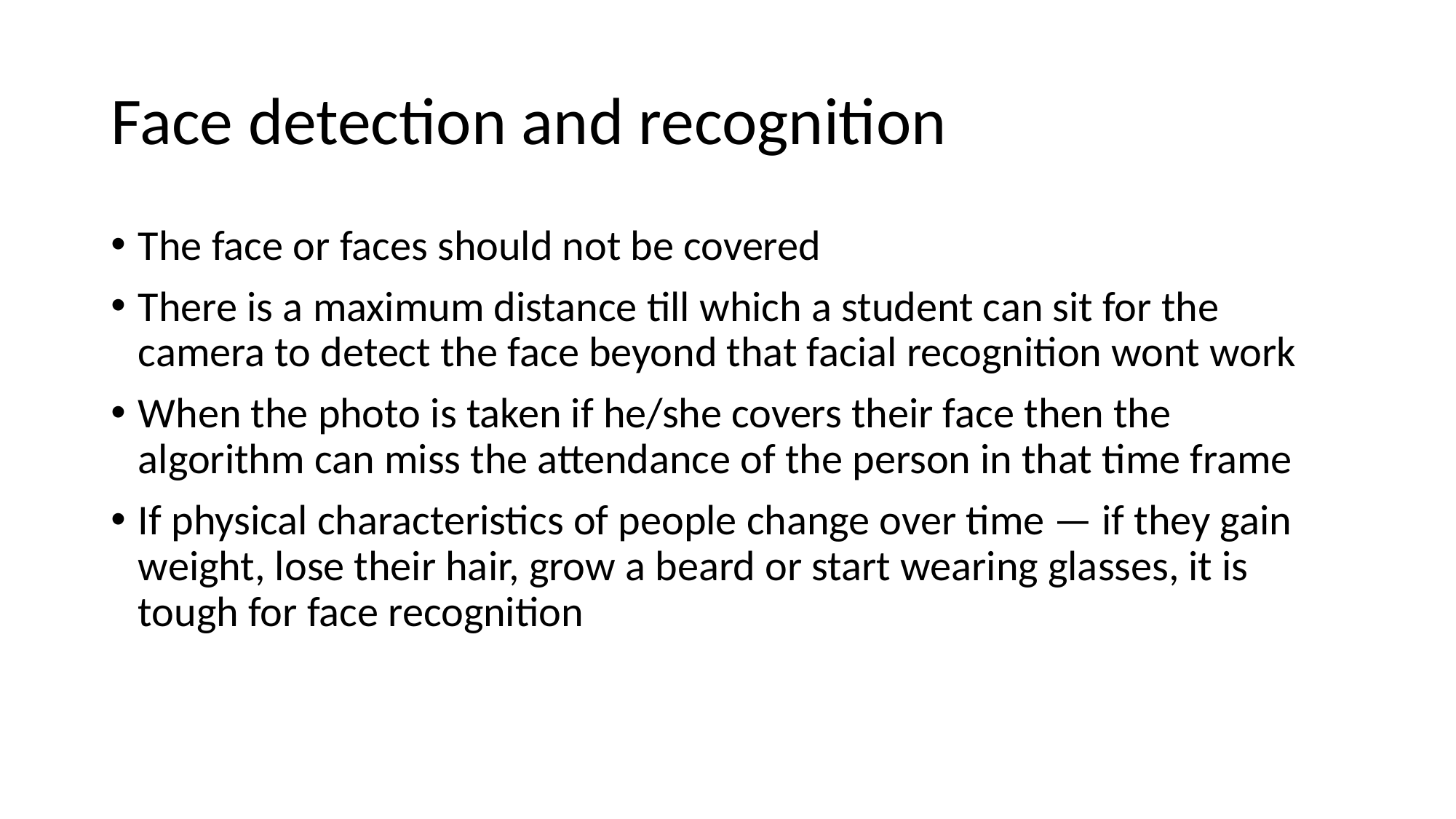

# Face detection and recognition
The face or faces should not be covered
There is a maximum distance till which a student can sit for the camera to detect the face beyond that facial recognition wont work
When the photo is taken if he/she covers their face then the algorithm can miss the attendance of the person in that time frame
If physical characteristics of people change over time — if they gain weight, lose their hair, grow a beard or start wearing glasses, it is tough for face recognition